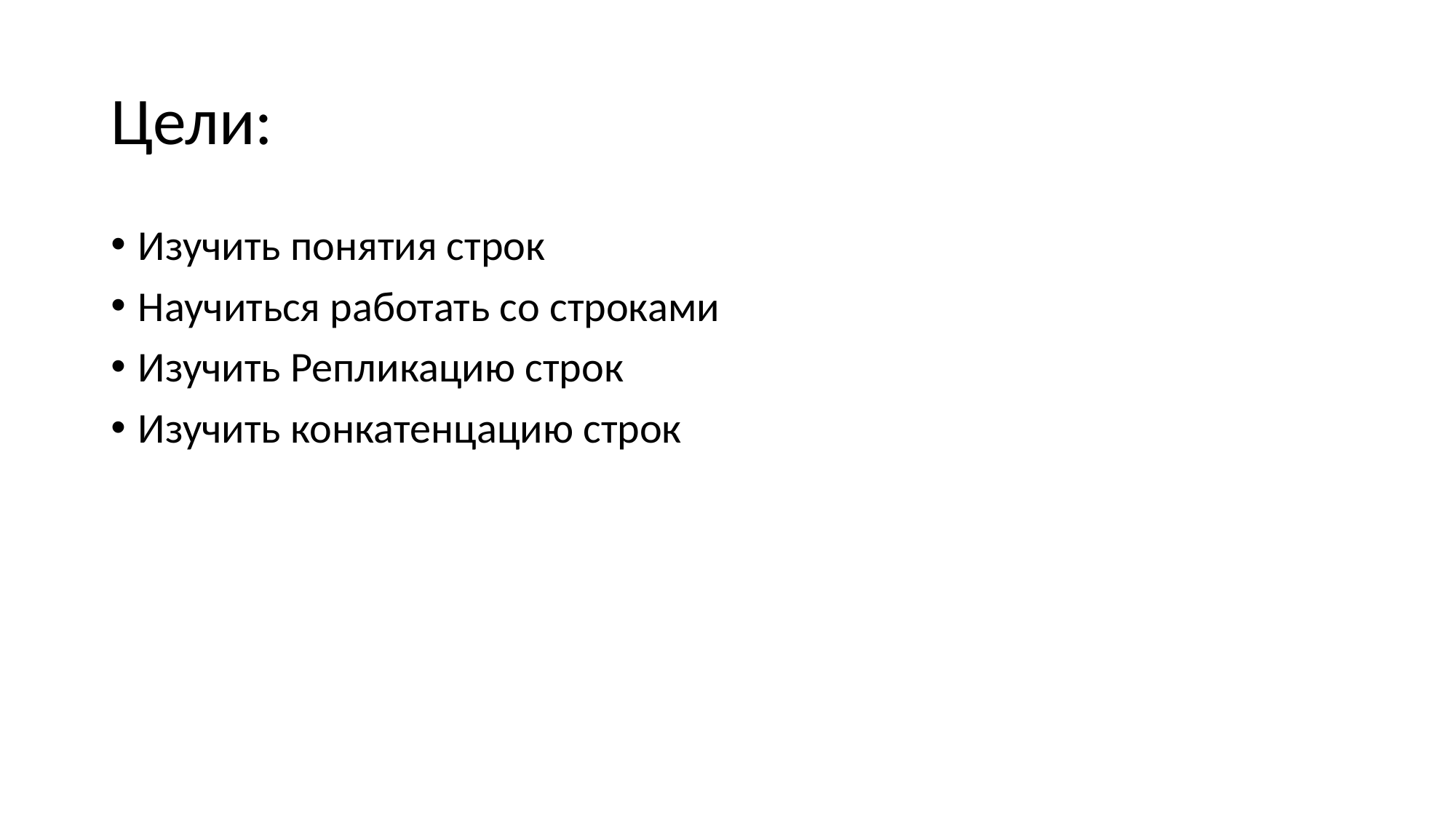

# Цели:
Изучить понятия строк
Научиться работать со строками
Изучить Репликацию строк
Изучить конкатенцацию строк